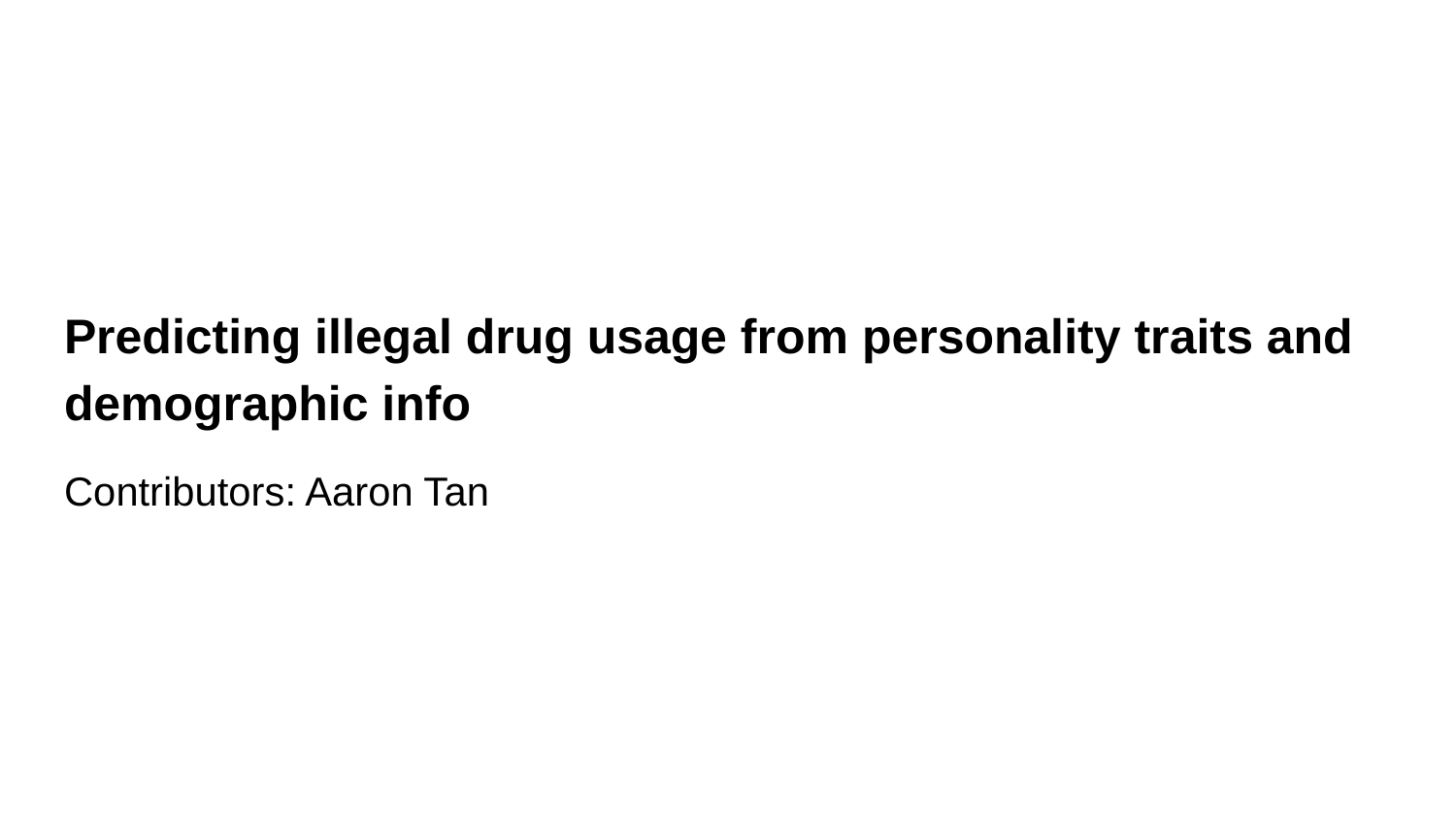

# Predicting illegal drug usage from personality traits and demographic info
Contributors: Aaron Tan